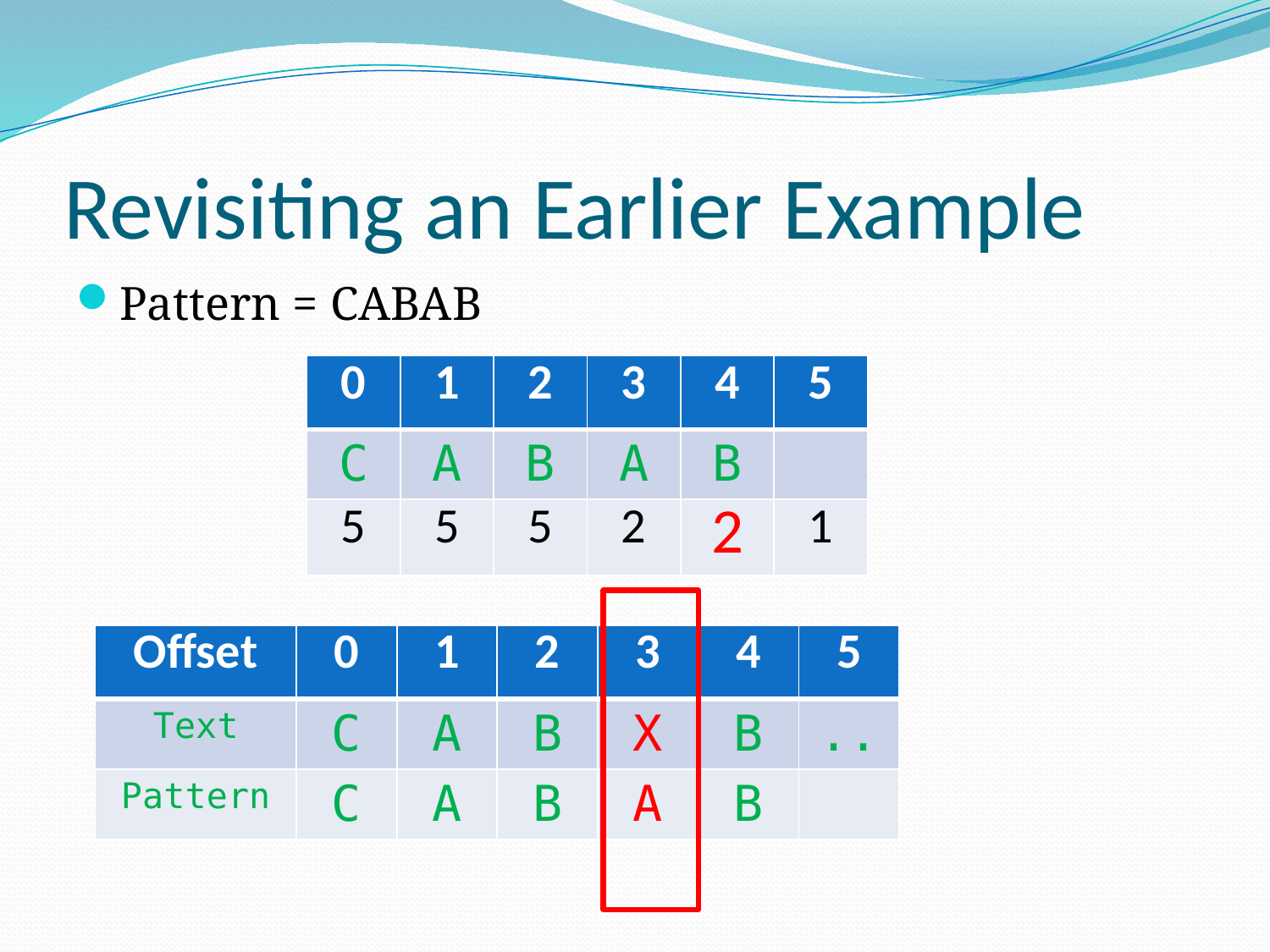

# Revisiting an Earlier Example
Pattern = CABAB

| 0 | 1 | 2 | 3 | 4 | 5 |
| --- | --- | --- | --- | --- | --- |
| C | A | B | A | B |  |
| 5 | 5 | 5 | 2 | 2 | 1 |

| Offset | 0 | 1 | 2 | 3 | 4 | 5 |
| --- | --- | --- | --- | --- | --- | --- |
| Text | C | A | B | X | B | .. |
| Pattern | C | A | B | A | B |  |